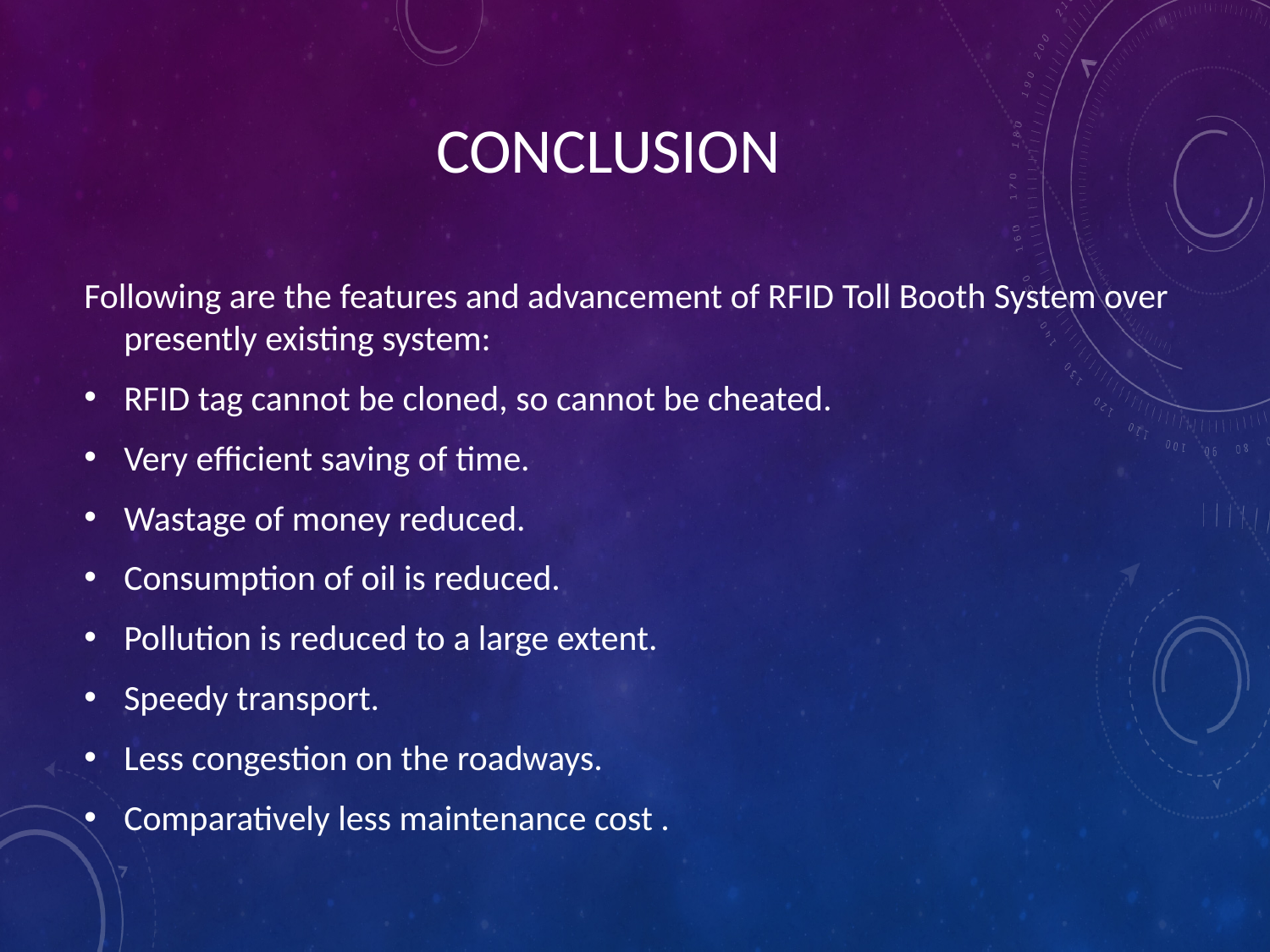

# conclusion
Following are the features and advancement of RFID Toll Booth System over presently existing system:
RFID tag cannot be cloned, so cannot be cheated.
Very efficient saving of time.
Wastage of money reduced.
Consumption of oil is reduced.
Pollution is reduced to a large extent.
Speedy transport.
Less congestion on the roadways.
Comparatively less maintenance cost .